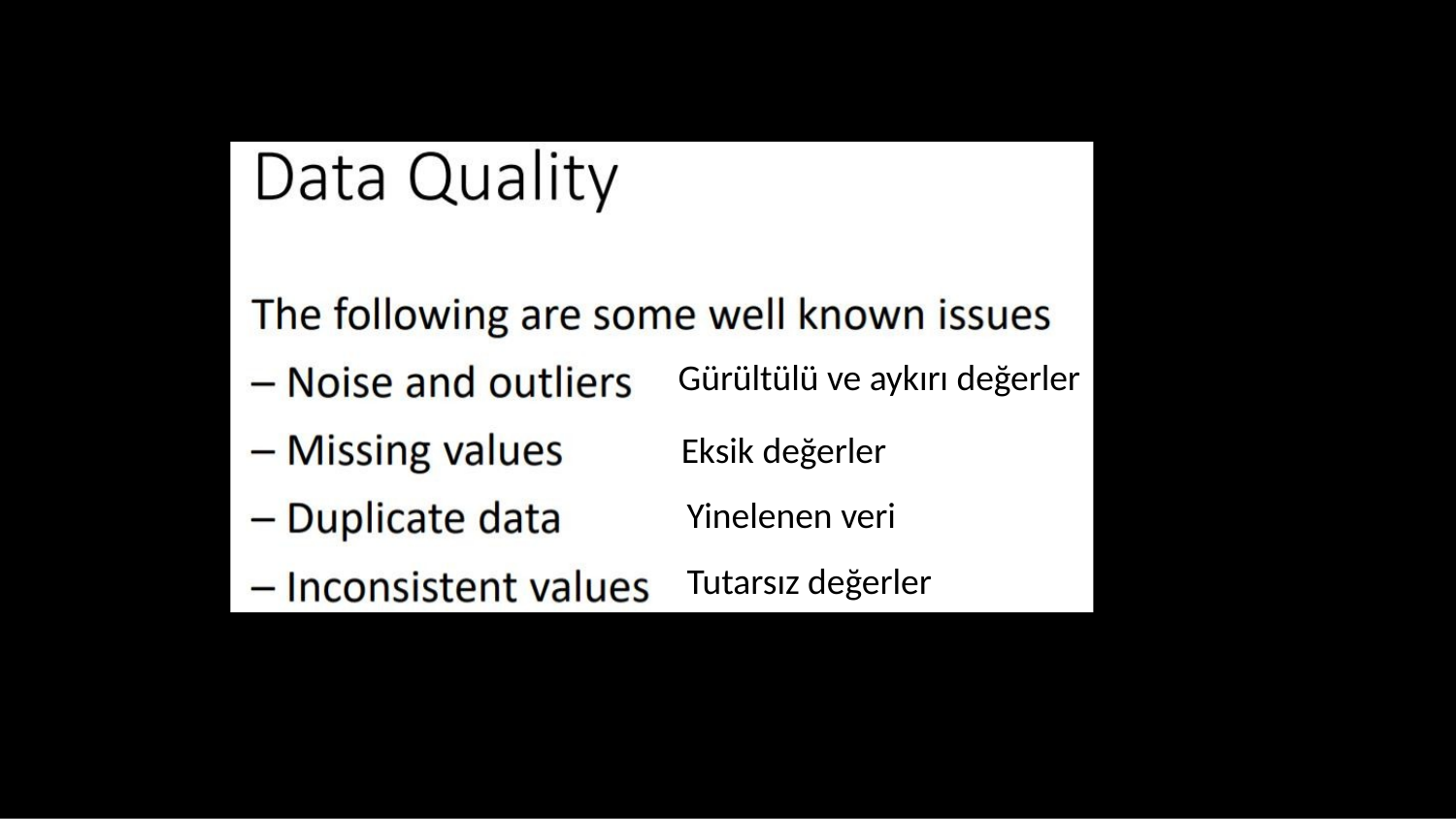

Gürültülü ve aykırı değerler
Eksik değerler
Yinelenen veri
Tutarsız değerler